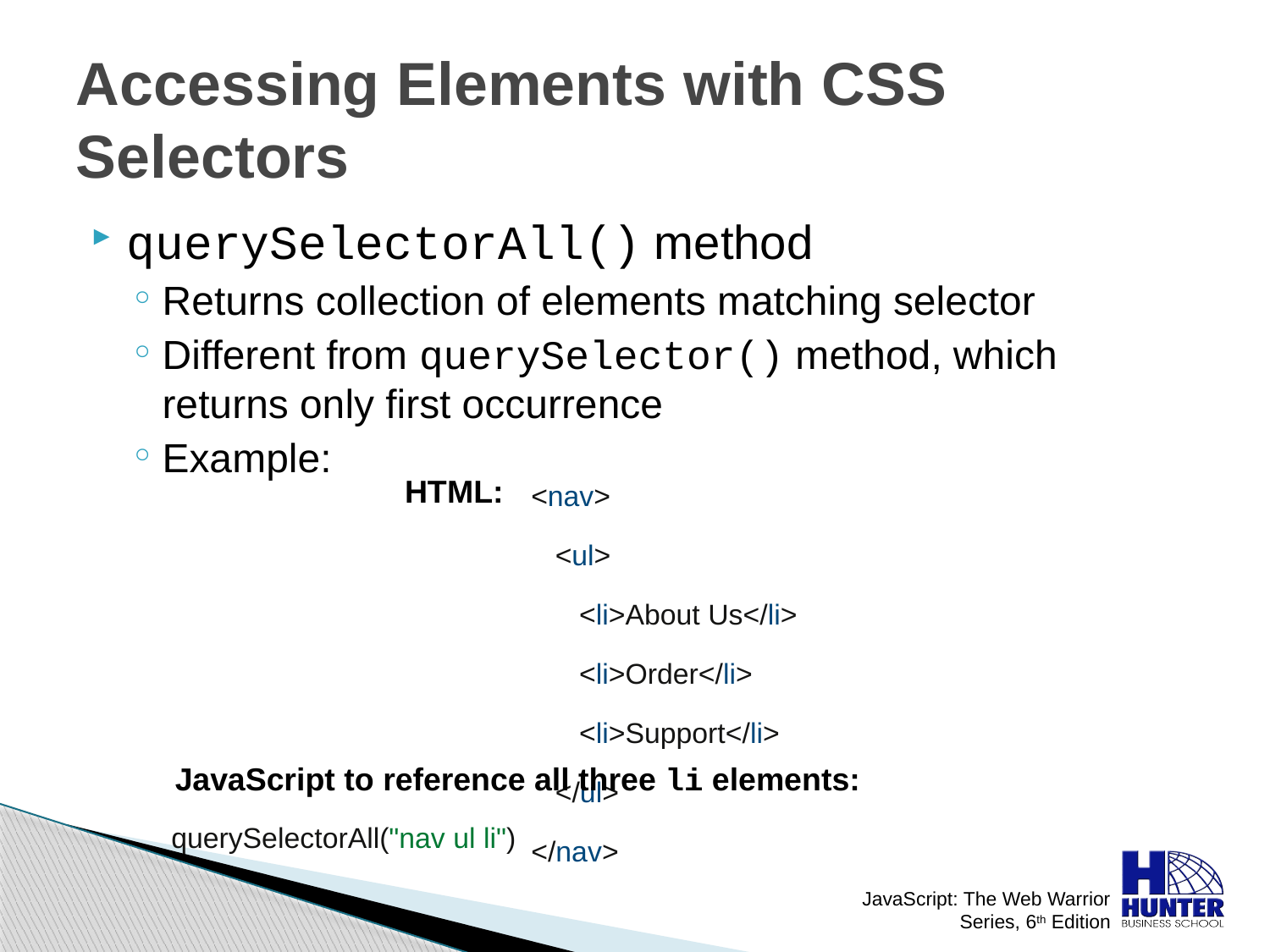

# Accessing Elements with CSS Selectors
querySelectorAll() method
Returns collection of elements matching selector
Different from querySelector() method, which returns only first occurrence
Example:
HTML:
<nav>
   <ul>
      <li>About Us</li>
      <li>Order</li>
      <li>Support</li>
   </ul>
</nav>
JavaScript to reference all three li elements:
querySelectorAll("nav ul li")